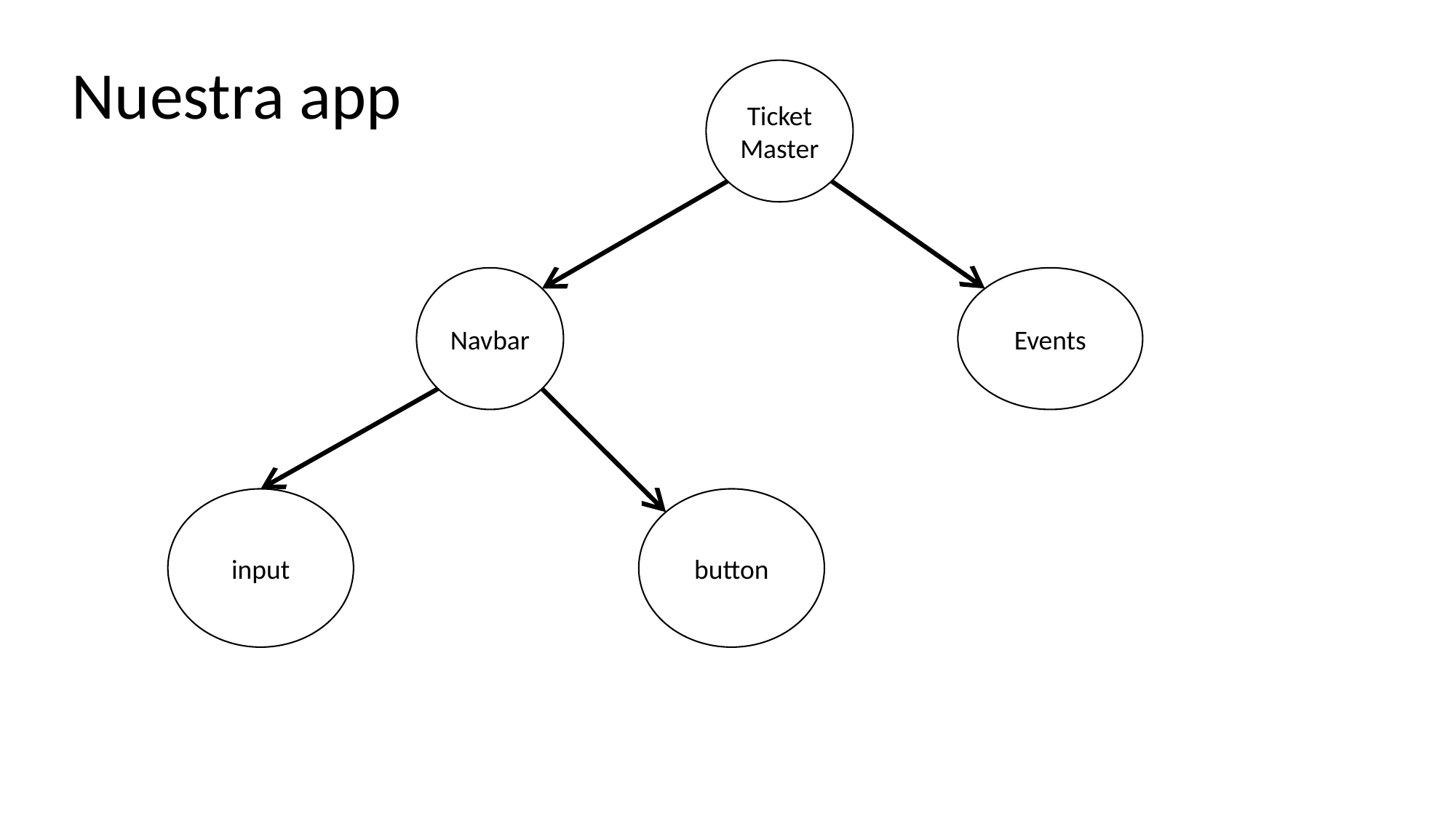

# Nuestra app
TicketMaster
Navbar
Events
input
button